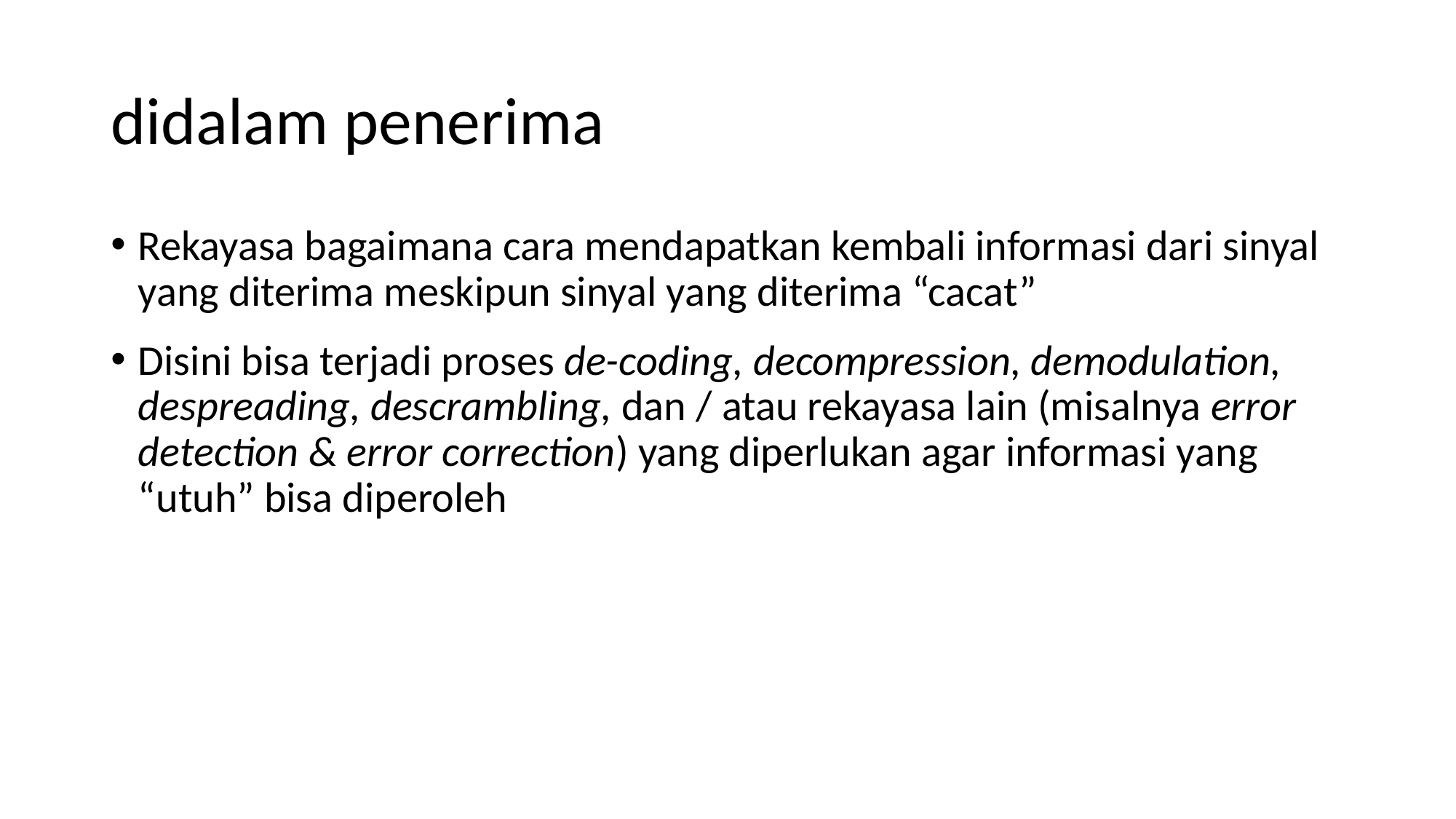

# didalam penerima
Rekayasa bagaimana cara mendapatkan kembali informasi dari sinyal yang diterima meskipun sinyal yang diterima “cacat”
Disini bisa terjadi proses de-coding, decompression, demodulation, despreading, descrambling, dan / atau rekayasa lain (misalnya error detection & error correction) yang diperlukan agar informasi yang “utuh” bisa diperoleh